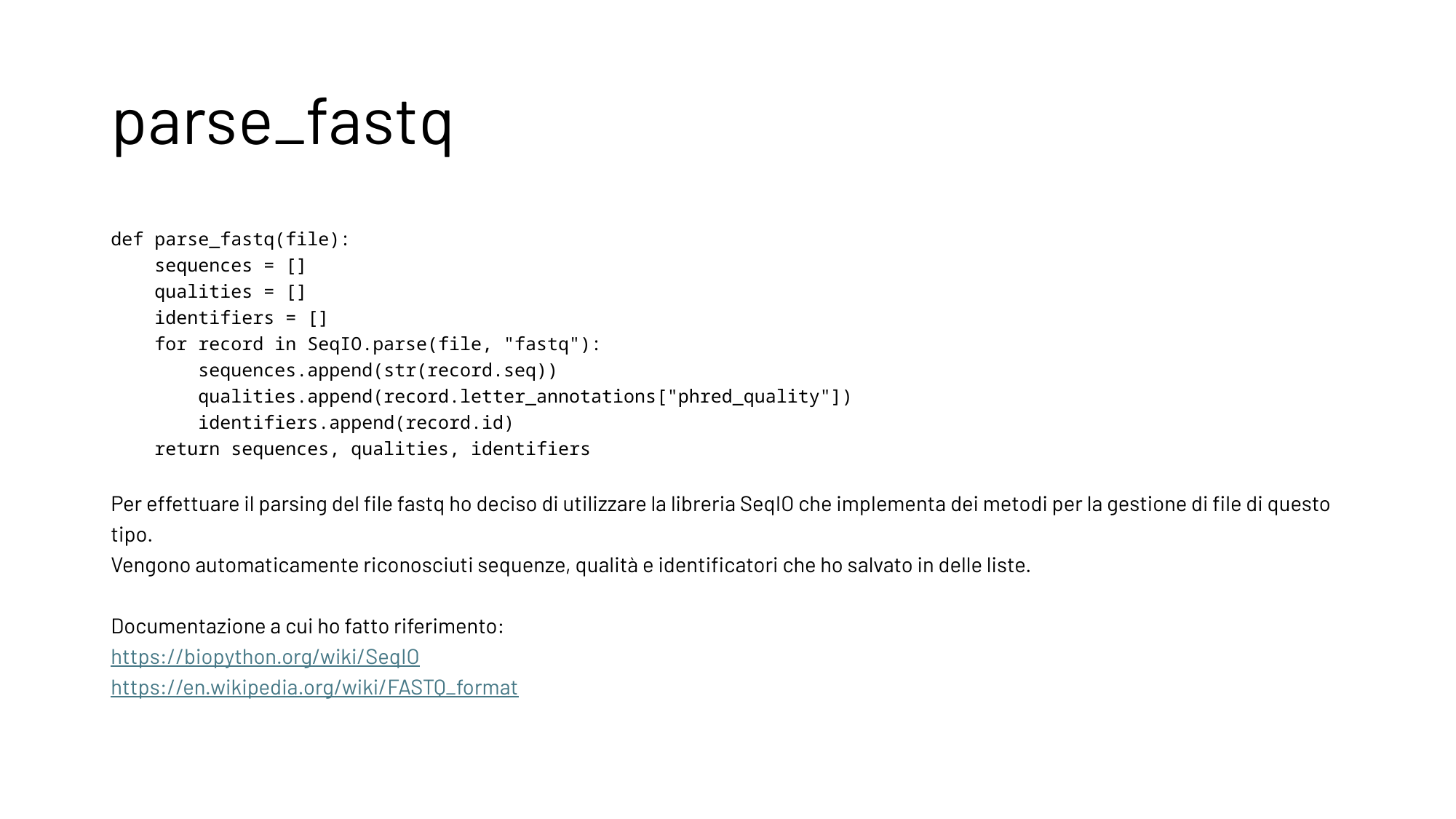

# parse_fastq
def parse_fastq(file):
    sequences = []
    qualities = []
    identifiers = []
    for record in SeqIO.parse(file, "fastq"):
        sequences.append(str(record.seq))
        qualities.append(record.letter_annotations["phred_quality"])
        identifiers.append(record.id)
    return sequences, qualities, identifiers

Per effettuare il parsing del file fastq ho deciso di utilizzare la libreria SeqIO che implementa dei metodi per la gestione di file di questo tipo.
Vengono automaticamente riconosciuti sequenze, qualità e identificatori che ho salvato in delle liste.

Documentazione a cui ho fatto riferimento:
https://biopython.org/wiki/SeqIO
https://en.wikipedia.org/wiki/FASTQ_format